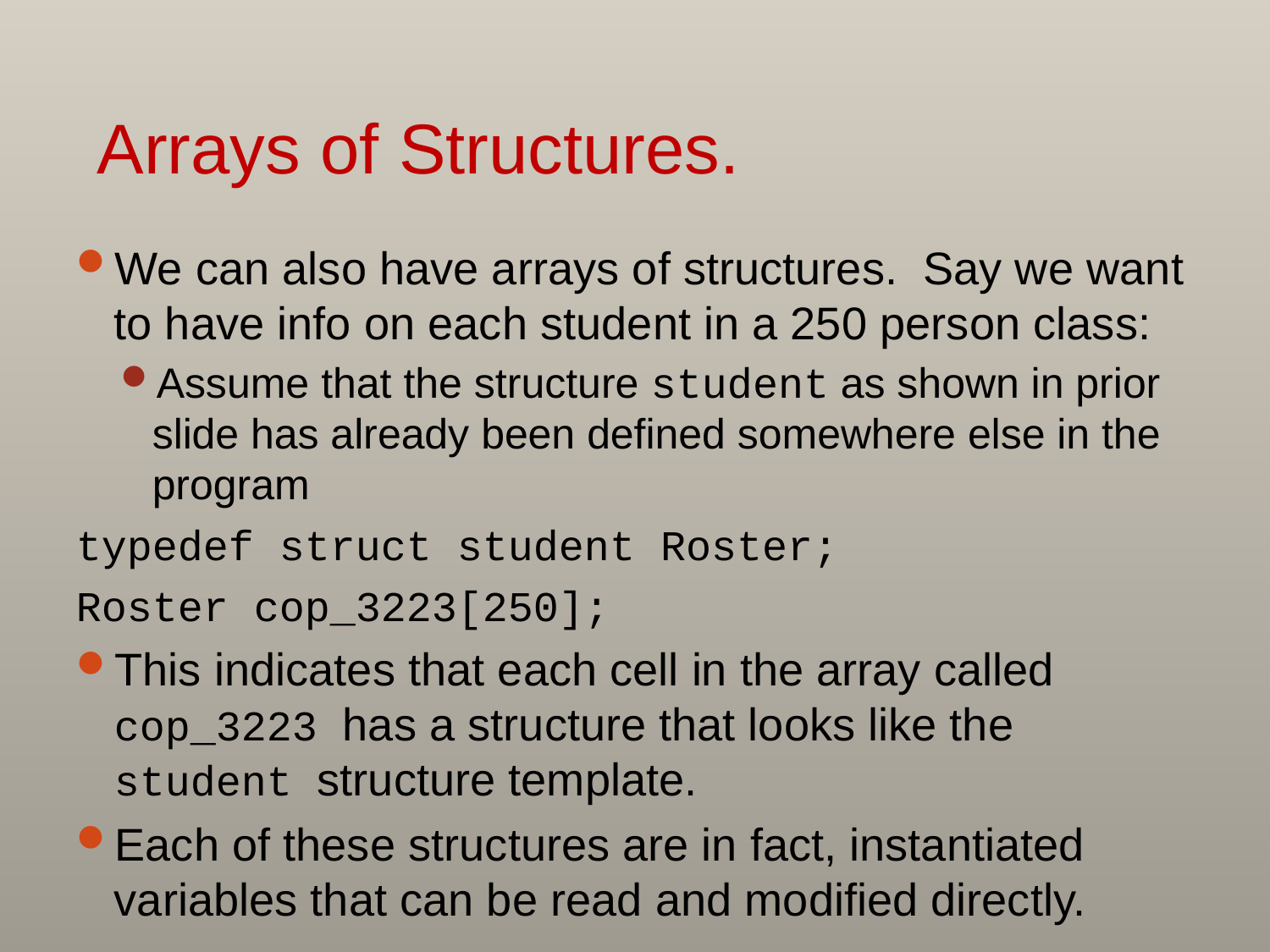

# Arrays of Structures.
We can also have arrays of structures.  Say we want to have info on each student in a 250 person class:
Assume that the structure student as shown in prior slide has already been defined somewhere else in the program
typedef struct student Roster;
Roster cop_3223[250];
This indicates that each cell in the array called cop_3223 has a structure that looks like the student structure template.
Each of these structures are in fact, instantiated variables that can be read and modified directly.